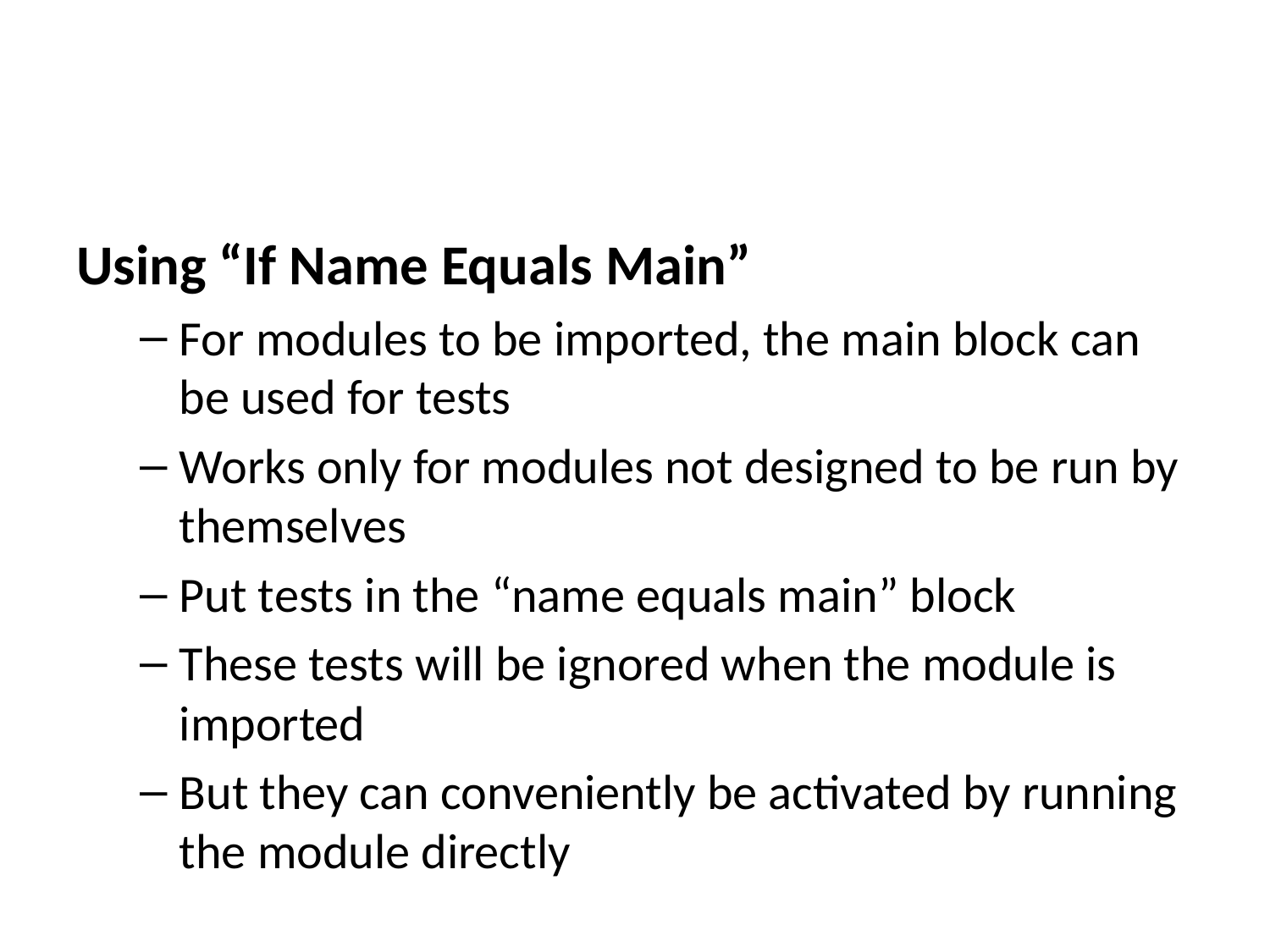

Using “If Name Equals Main”
For modules to be imported, the main block can be used for tests
Works only for modules not designed to be run by themselves
Put tests in the “name equals main” block
These tests will be ignored when the module is imported
But they can conveniently be activated by running the module directly